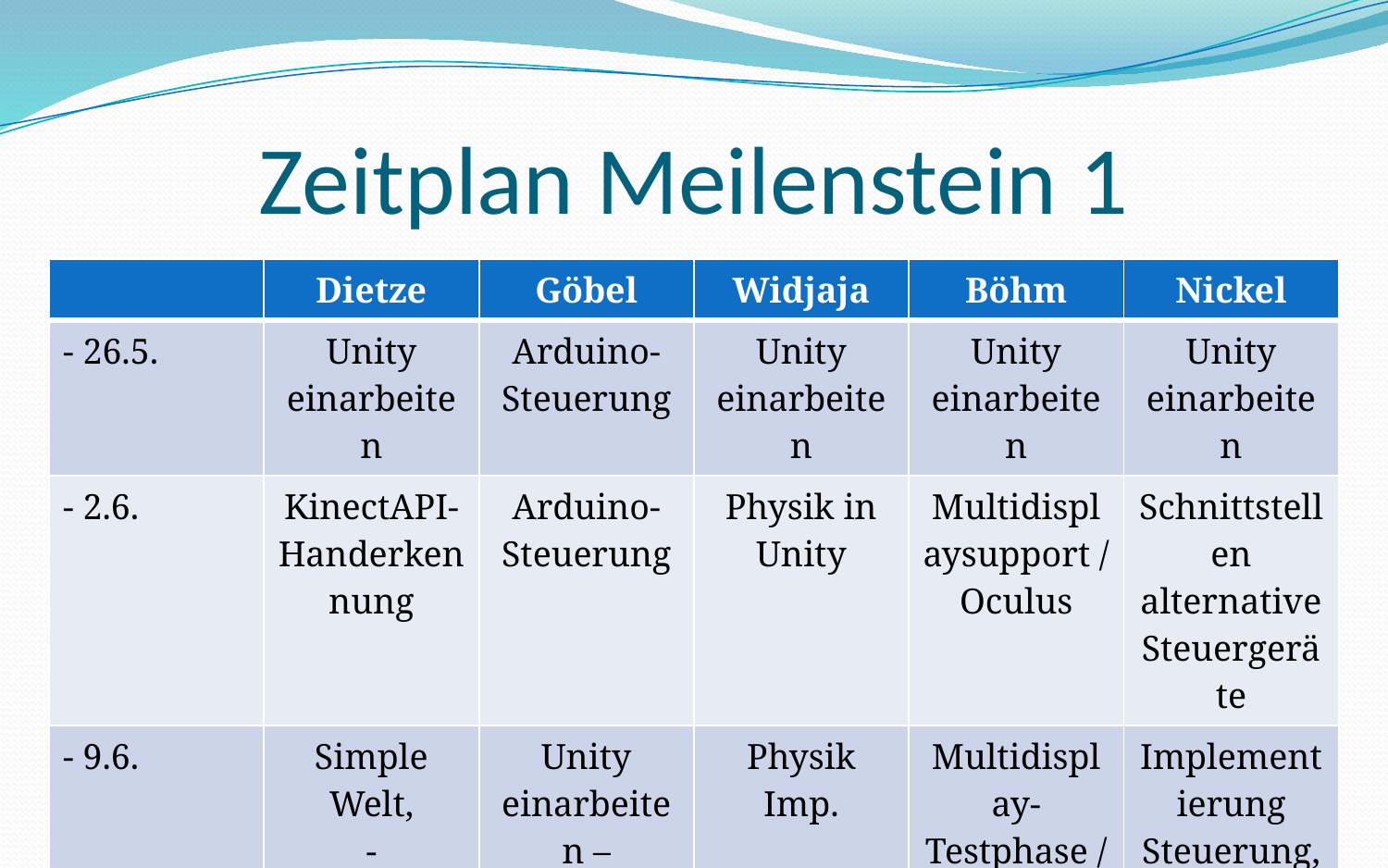

# Zeitplan Meilenstein 1

|  | Dietze | Göbel | Widjaja | Böhm | Nickel |
| --- | --- | --- | --- | --- | --- |
| - 26.5. | Unity einarbeiten | Arduino-Steuerung | Unity einarbeiten | Unity einarbeiten | Unity einarbeiten |
| - 2.6. | KinectAPI- Handerkennung | Arduino-Steuerung | Physik in Unity | Multidisplaysupport / Oculus | Schnittstellen alternative Steuergeräte |
| - 9.6. | Simple Welt, - Puffer | Unity einarbeiten – Arduino Schnittstelle | Physik Imp. | Multidisplay-Testphase / Oculus | Implementierung Steuerung, Welt |
15